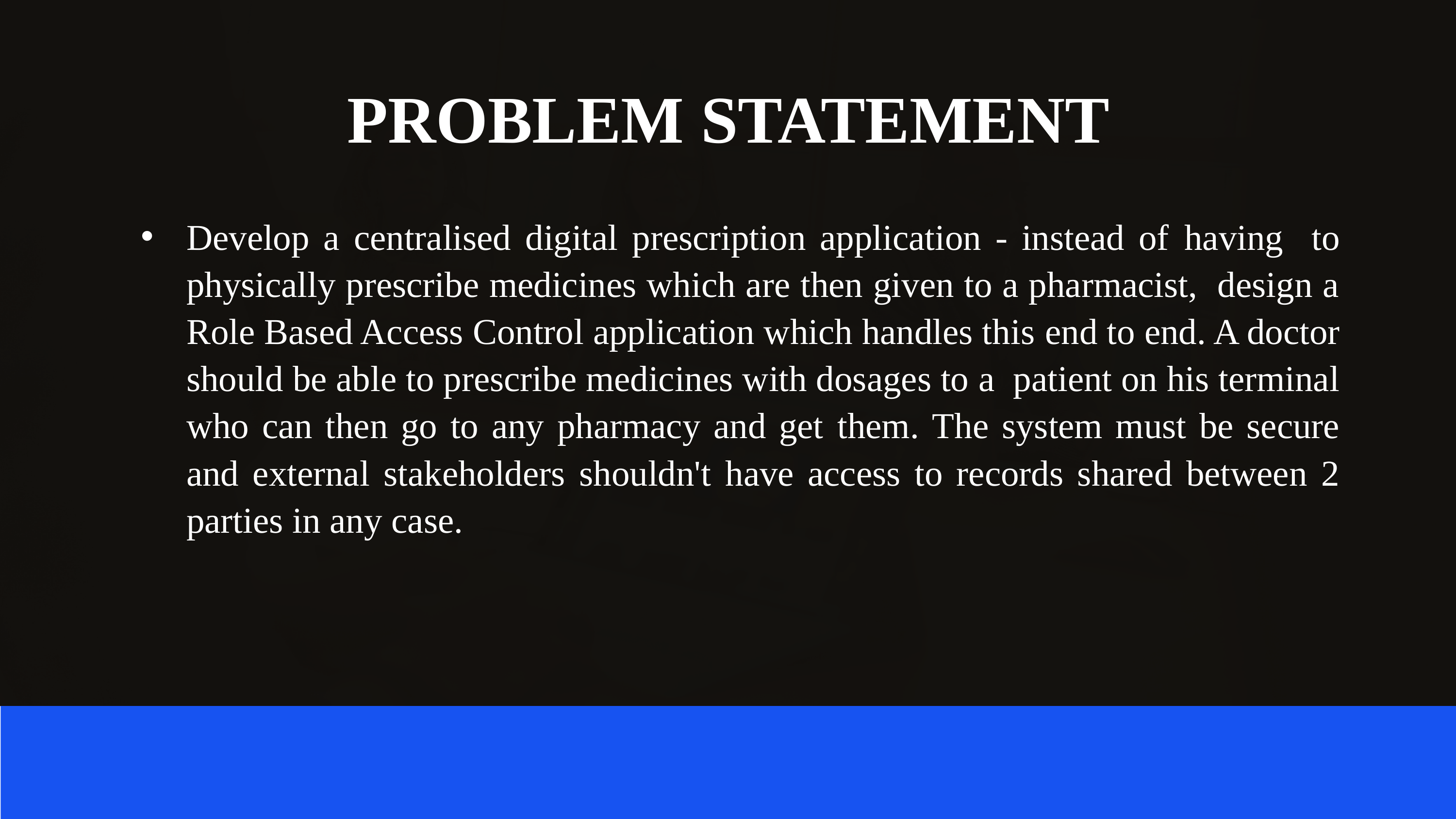

# PROBLEM STATEMENT
Develop a centralised digital prescription application - instead of having  to physically prescribe medicines which are then given to a pharmacist,  design a Role Based Access Control application which handles this end to end. A doctor should be able to prescribe medicines with dosages to a  patient on his terminal who can then go to any pharmacy and get them. The system must be secure and external stakeholders shouldn't have access to records shared between 2 parties in any case.